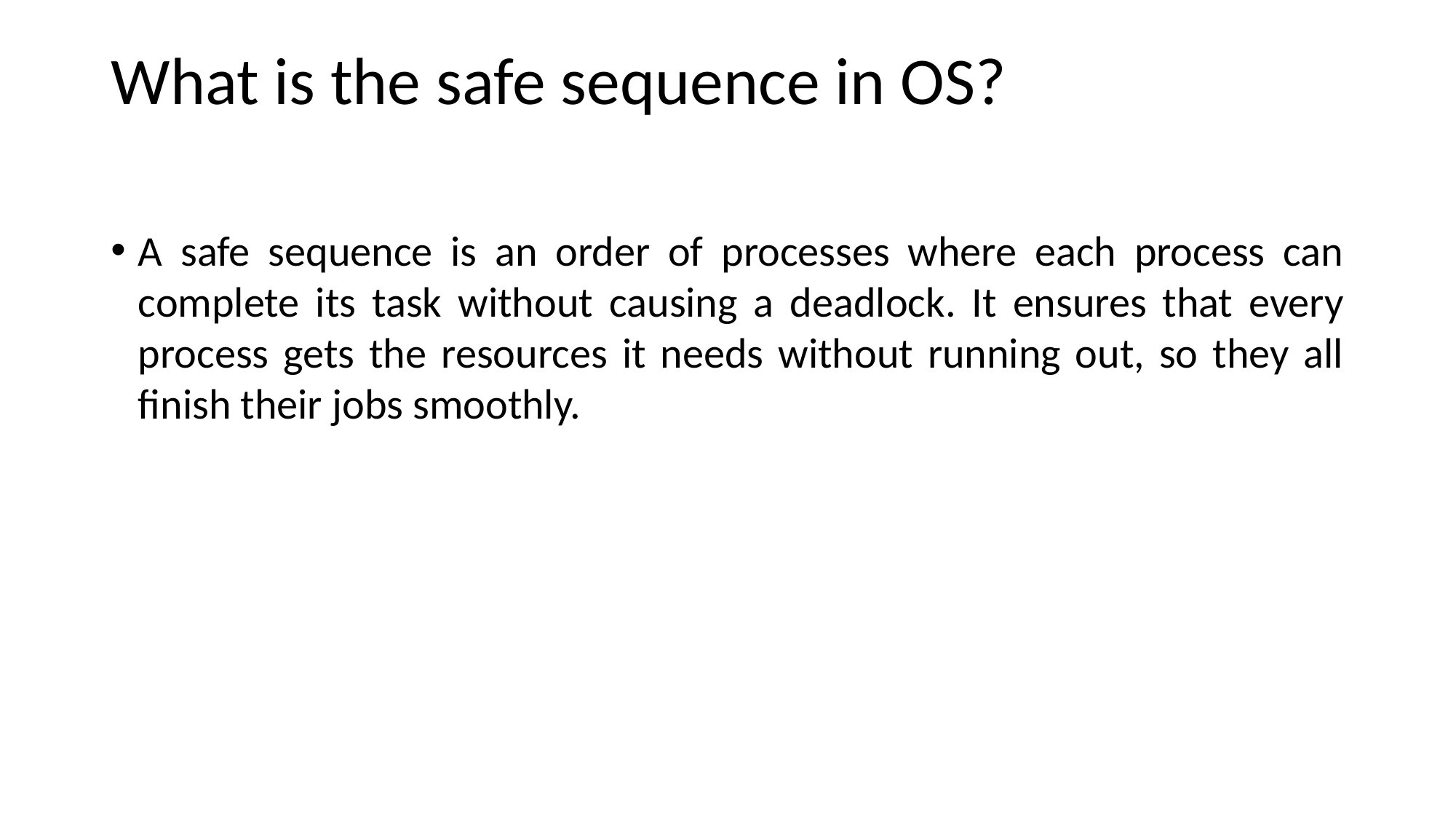

# What is the safe sequence in OS?
A safe sequence is an order of processes where each process can complete its task without causing a deadlock. It ensures that every process gets the resources it needs without running out, so they all finish their jobs smoothly.